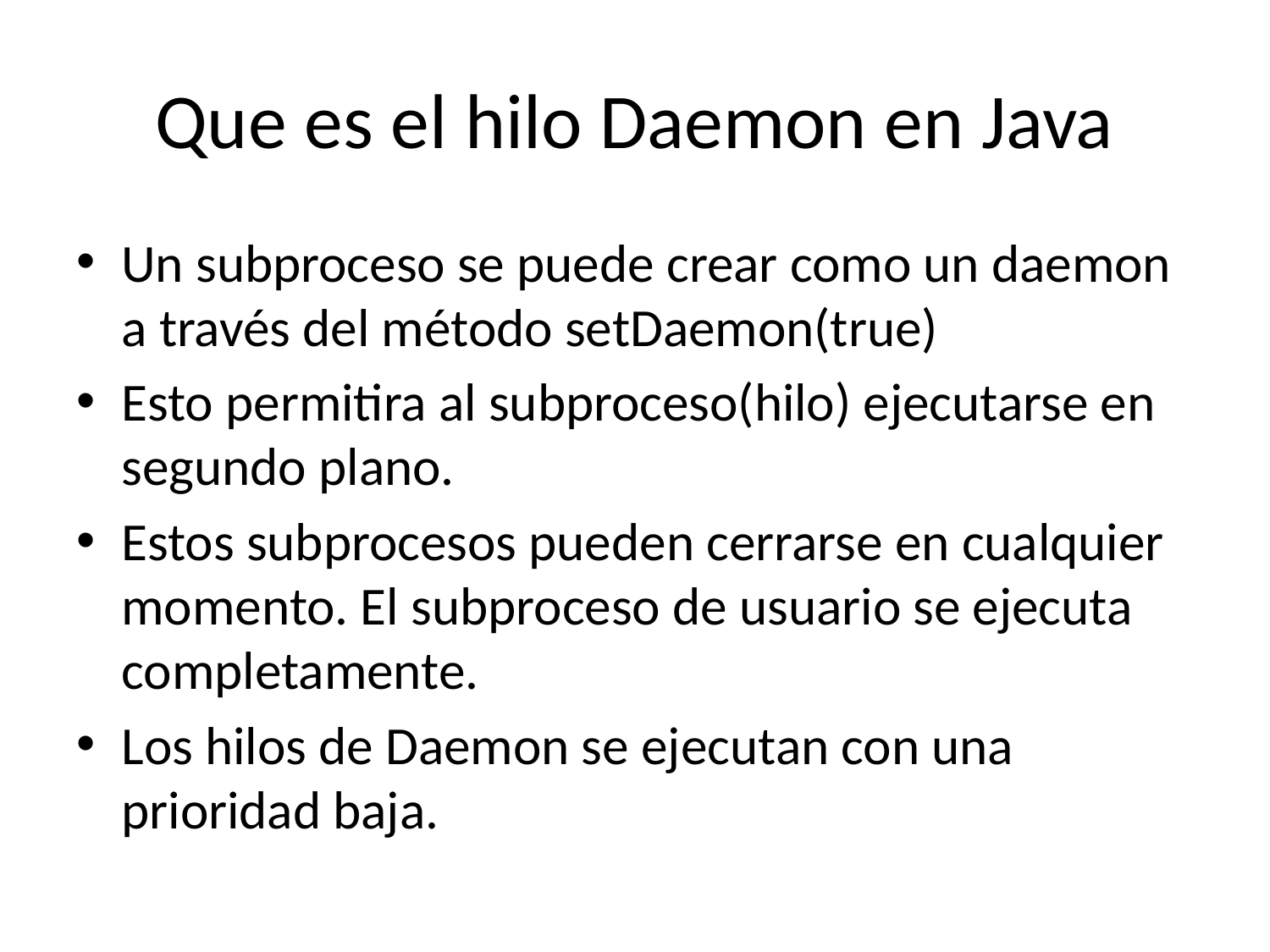

# Que es el hilo Daemon en Java
Un subproceso se puede crear como un daemon a través del método setDaemon(true)
Esto permitira al subproceso(hilo) ejecutarse en segundo plano.
Estos subprocesos pueden cerrarse en cualquier momento. El subproceso de usuario se ejecuta completamente.
Los hilos de Daemon se ejecutan con una prioridad baja.